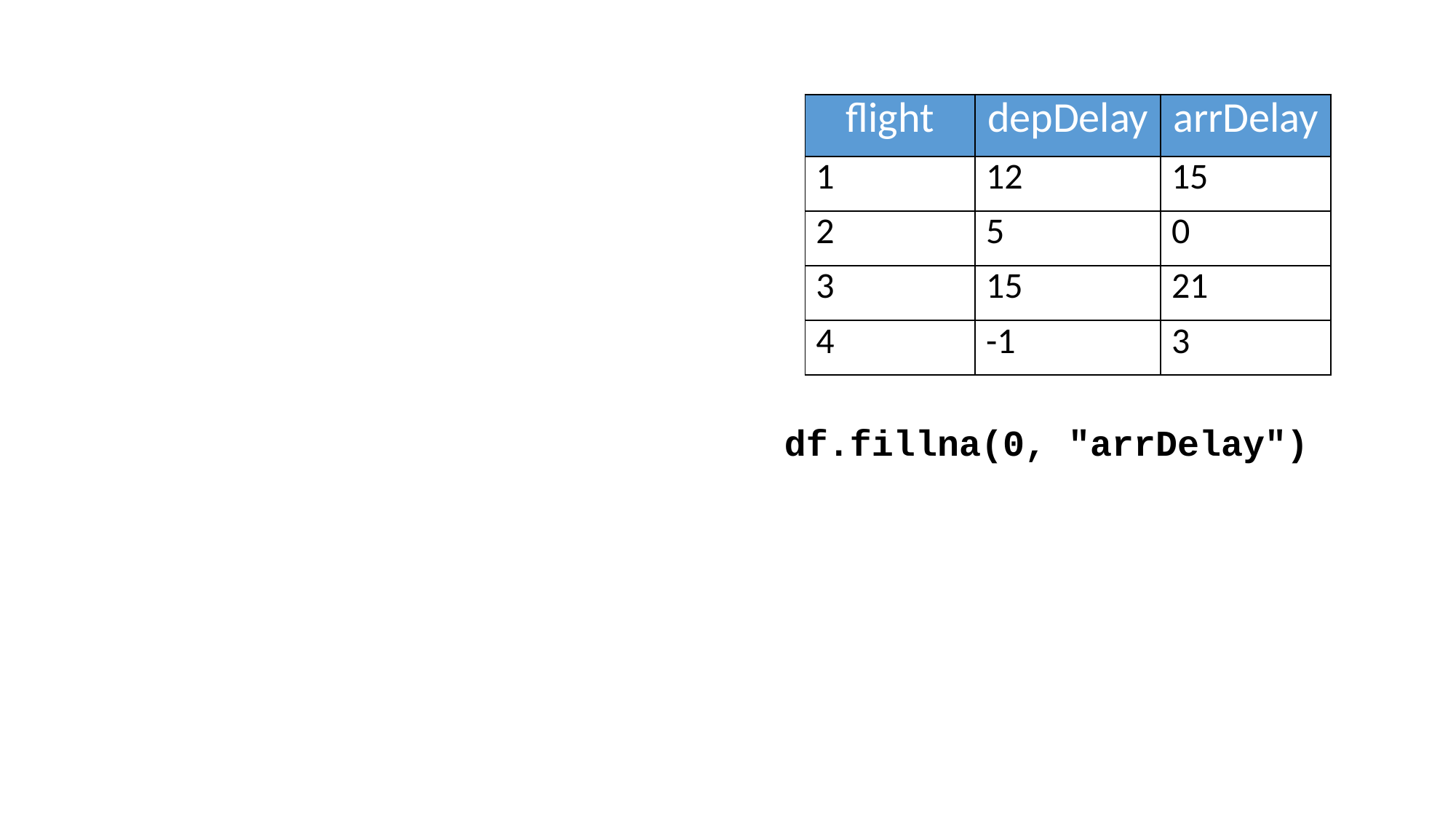

| flight | depDelay | arrDelay |
| --- | --- | --- |
| 1 | 12 | 15 |
| 2 | 5 |  |
| 3 | 15 | 21 |
| 4 | -1 | 3 |
| flight | depDelay | arrDelay |
| --- | --- | --- |
| 1 | 12 | 15 |
| 2 | 5 | 0 |
| 3 | 15 | 21 |
| 4 | -1 | 3 |
df.fillna(0, "arrDelay")